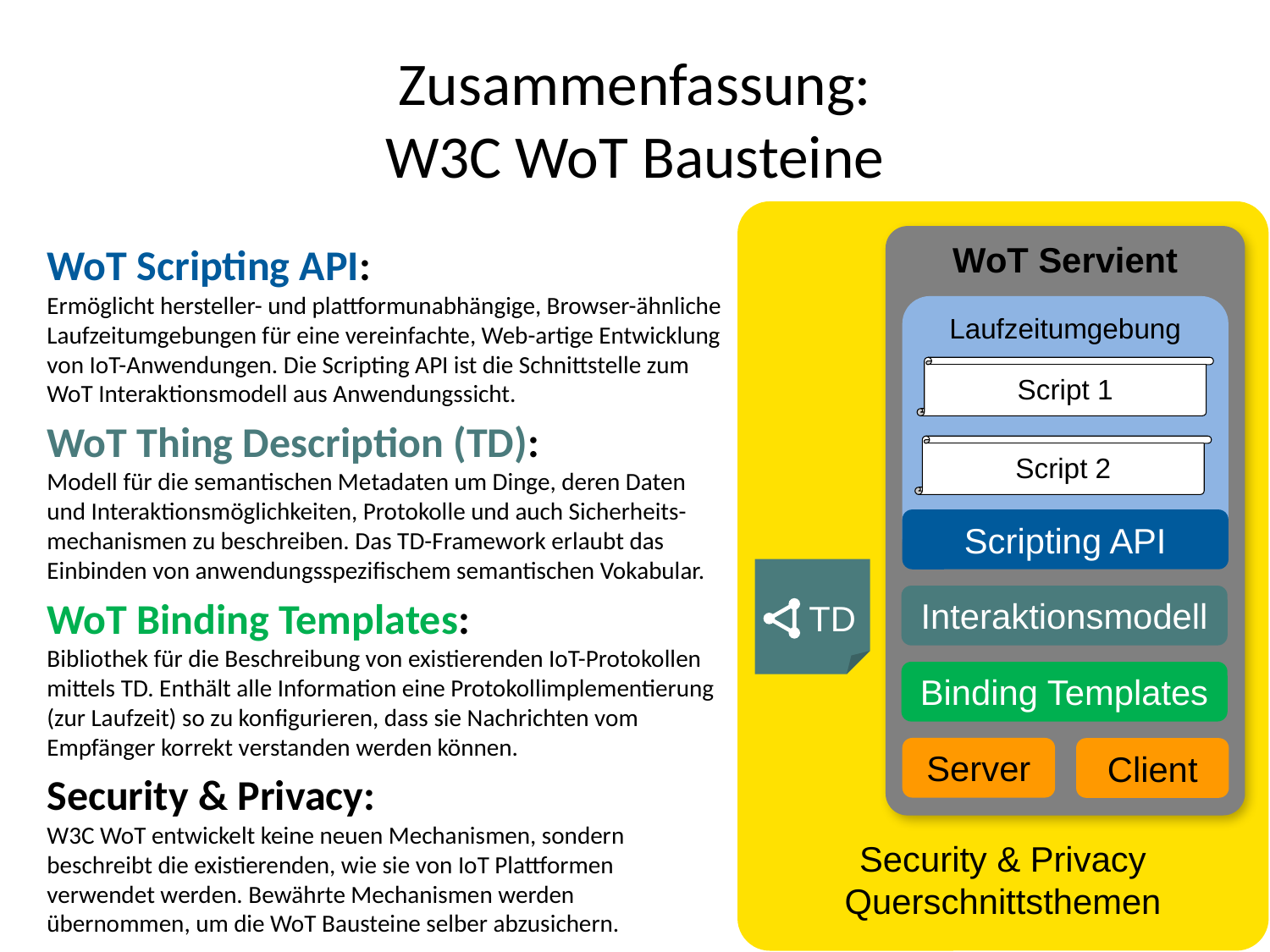

# Zusammenfassung: W3C WoT Bausteine
Security & Privacy
Querschnittsthemen
WoT Servient
WoT Scripting API:
Ermöglicht hersteller- und plattformunabhängige, Browser-ähnliche Laufzeitumgebungen für eine vereinfachte, Web-artige Entwicklung von IoT-Anwendungen. Die Scripting API ist die Schnittstelle zum WoT Interaktionsmodell aus Anwendungssicht.
Laufzeitumgebung
Script 1
WoT Thing Description (TD):
Modell für die semantischen Metadaten um Dinge, deren Daten und Interaktionsmöglichkeiten, Protokolle und auch Sicherheits-mechanismen zu beschreiben. Das TD-Framework erlaubt das Einbinden von anwendungsspezifischem semantischen Vokabular.
Script 2
Scripting API
TD

WoT Binding Templates:
Bibliothek für die Beschreibung von existierenden IoT-Protokollen mittels TD. Enthält alle Information eine Protokollimplementierung  (zur Laufzeit) so zu konfigurieren, dass sie Nachrichten vom Empfänger korrekt verstanden werden können.
Interaktionsmodell
Binding Templates
Server
Client
Security & Privacy:
W3C WoT entwickelt keine neuen Mechanismen, sondern beschreibt die existierenden, wie sie von IoT Plattformen verwendet werden. Bewährte Mechanismen werden übernommen, um die WoT Bausteine selber abzusichern.